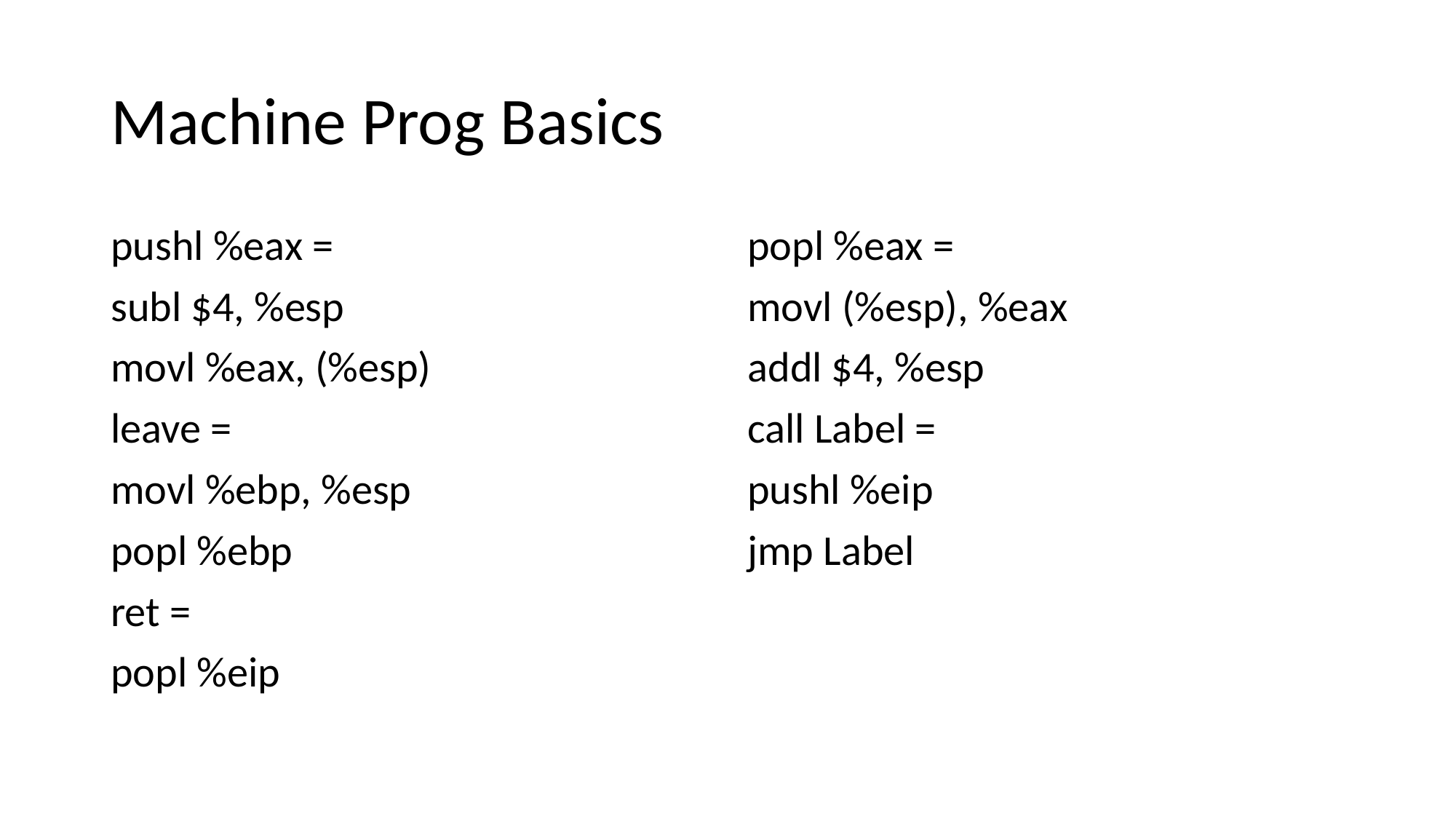

# Machine Prog Basics
pushl %eax =
subl $4, %esp
movl %eax, (%esp)
leave =
movl %ebp, %esp
popl %ebp
ret =
popl %eip
popl %eax =
movl (%esp), %eax
addl $4, %esp
call Label =
pushl %eip
jmp Label